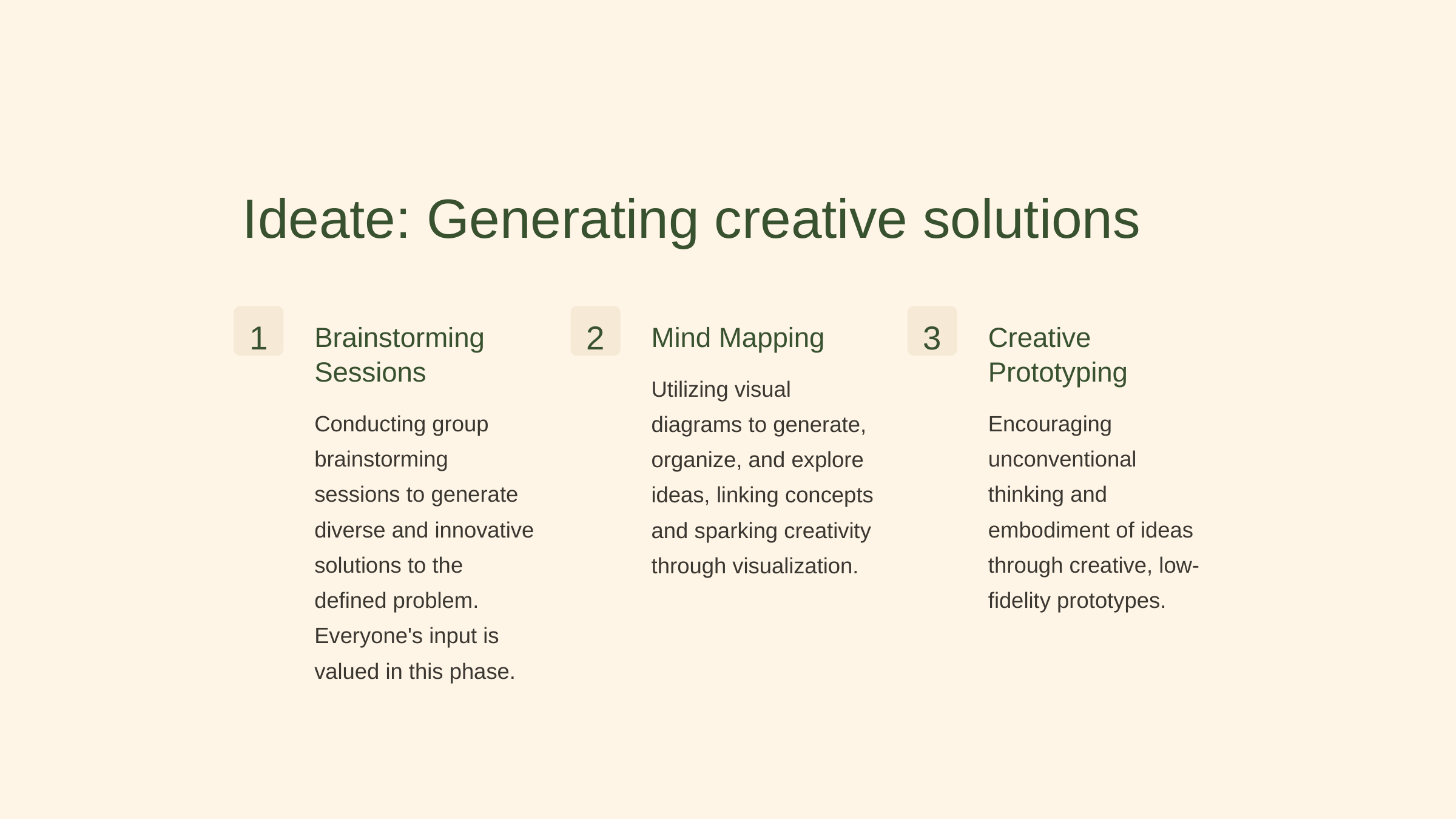

Ideate: Generating creative solutions

1
2
3
Brainstorming Sessions
Mind Mapping
Creative Prototyping
Utilizing visual diagrams to generate, organize, and explore ideas, linking concepts and sparking creativity through visualization.
Conducting group brainstorming sessions to generate diverse and innovative solutions to the defined problem. Everyone's input is valued in this phase.
Encouraging unconventional thinking and embodiment of ideas through creative, low-fidelity prototypes.